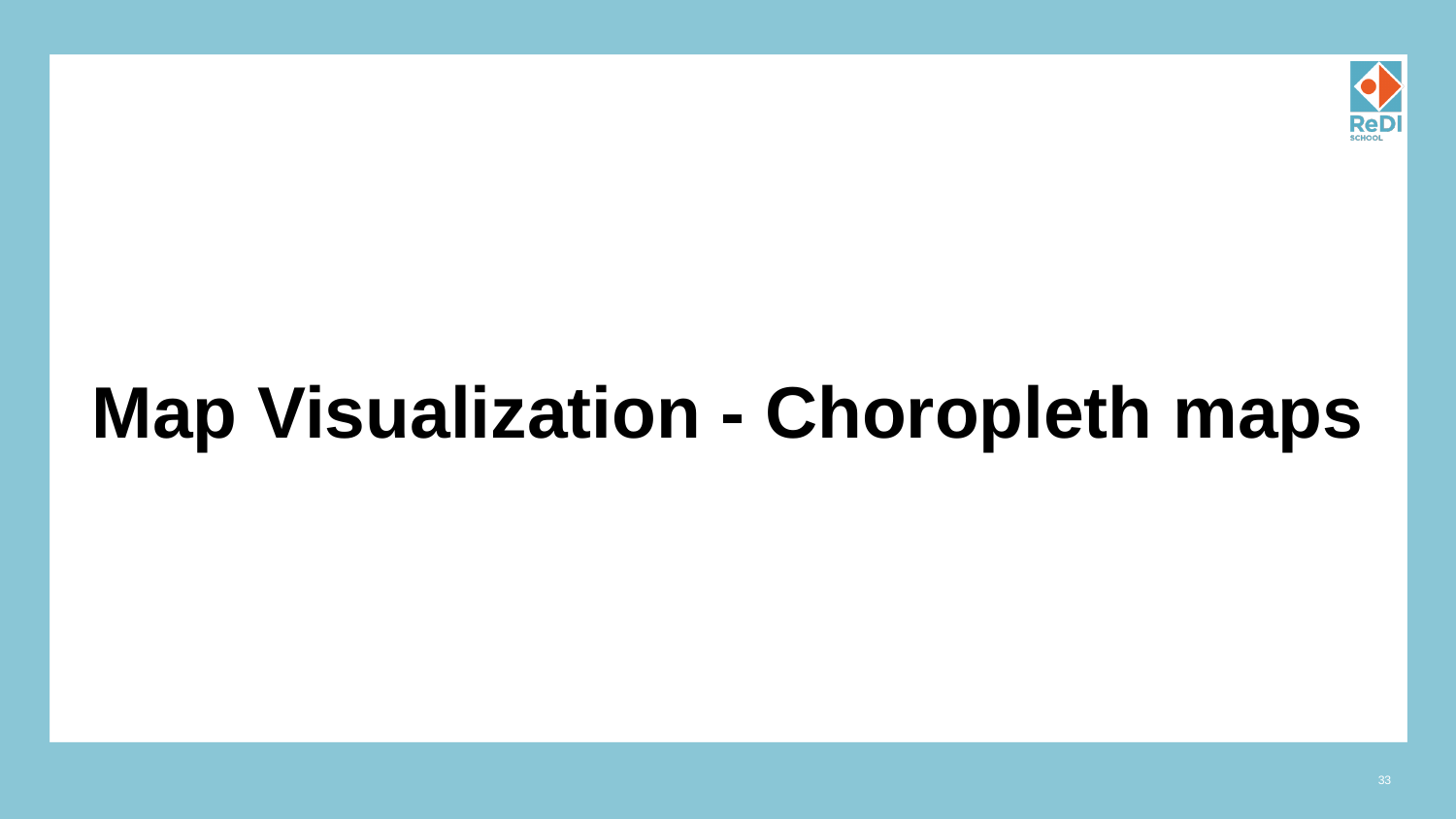

# Map Visualization - Choropleth maps
33